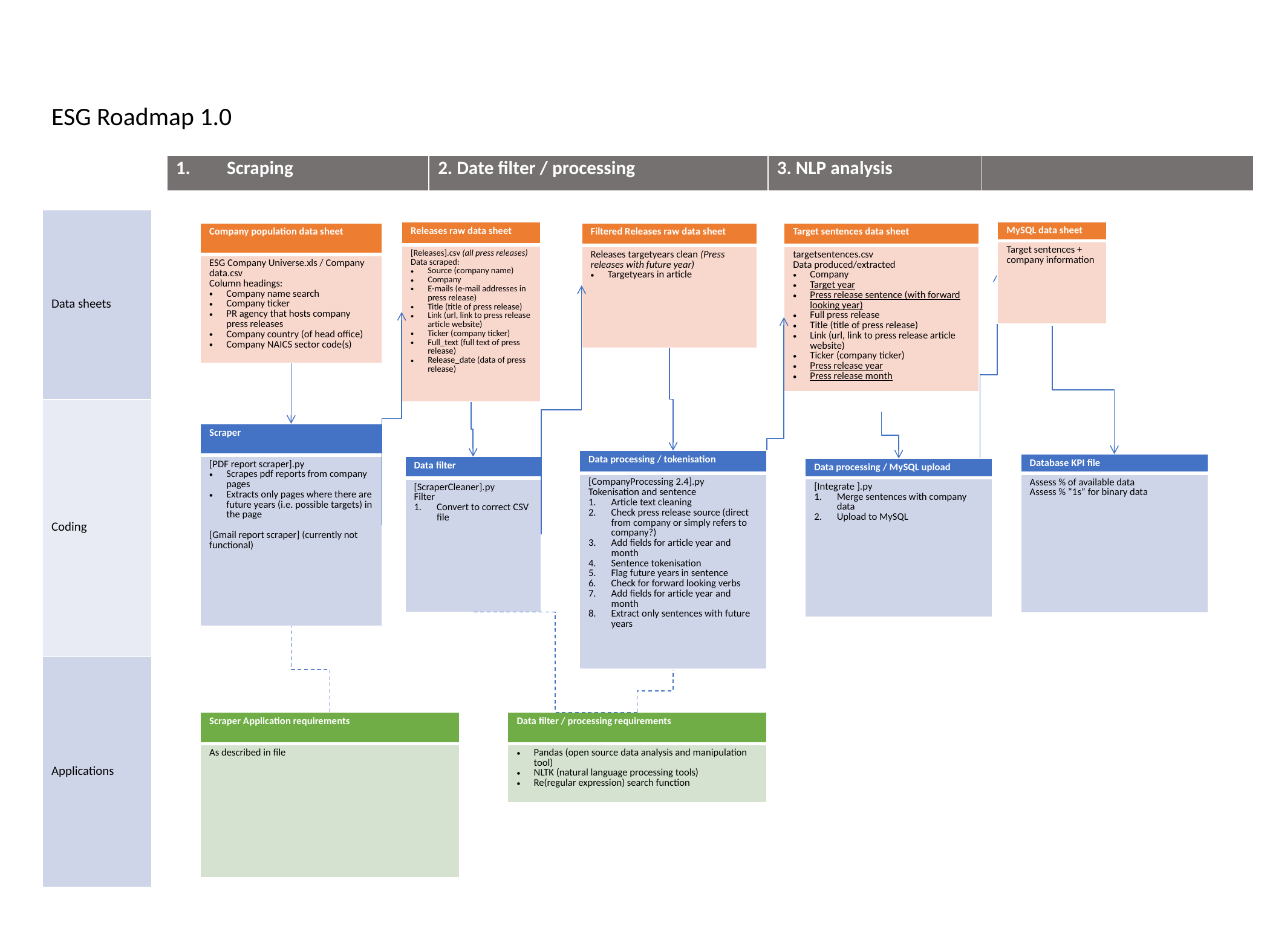

# ESG Roadmap 1.0
| Scraping | 2. Date filter / processing | 3. NLP analysis |  |
| --- | --- | --- | --- |
| Data sheets |
| --- |
| Coding |
| Applications |
| MySQL data sheet |
| --- |
| Target sentences + company information |
| Releases raw data sheet |
| --- |
| [Releases].csv (all press releases) Data scraped: Source (company name) Company E-mails (e-mail addresses in press release) Title (title of press release) Link (url, link to press release article website) Ticker (company ticker) Full\_text (full text of press release) Release\_date (data of press release) |
| Filtered Releases raw data sheet |
| --- |
| Releases targetyears clean (Press releases with future year) Targetyears in article |
| Target sentences data sheet |
| --- |
| targetsentences.csv Data produced/extracted Company Target year Press release sentence (with forward looking year) Full press release Title (title of press release) Link (url, link to press release article website) Ticker (company ticker) Press release year Press release month |
| Company population data sheet |
| --- |
| ESG Company Universe.xls / Company data.csv Column headings: Company name search Company ticker PR agency that hosts company press releases Company country (of head office) Company NAICS sector code(s) |
| Scraper |
| --- |
| [PDF report scraper].py Scrapes pdf reports from company pages Extracts only pages where there are future years (i.e. possible targets) in the page [Gmail report scraper] (currently not functional) |
| Data processing / tokenisation |
| --- |
| [CompanyProcessing 2.4].py Tokenisation and sentence Article text cleaning Check press release source (direct from company or simply refers to company?) Add fields for article year and month Sentence tokenisation Flag future years in sentence Check for forward looking verbs Add fields for article year and month Extract only sentences with future years |
| Database KPI file |
| --- |
| Assess % of available data Assess % “1s” for binary data |
| Data filter |
| --- |
| [ScraperCleaner].py Filter Convert to correct CSV file |
| Data processing / MySQL upload |
| --- |
| [Integrate ].py Merge sentences with company data Upload to MySQL |
| Scraper Application requirements |
| --- |
| As described in file |
| Data filter / processing requirements |
| --- |
| Pandas (open source data analysis and manipulation tool) NLTK (natural language processing tools) Re(regular expression) search function |